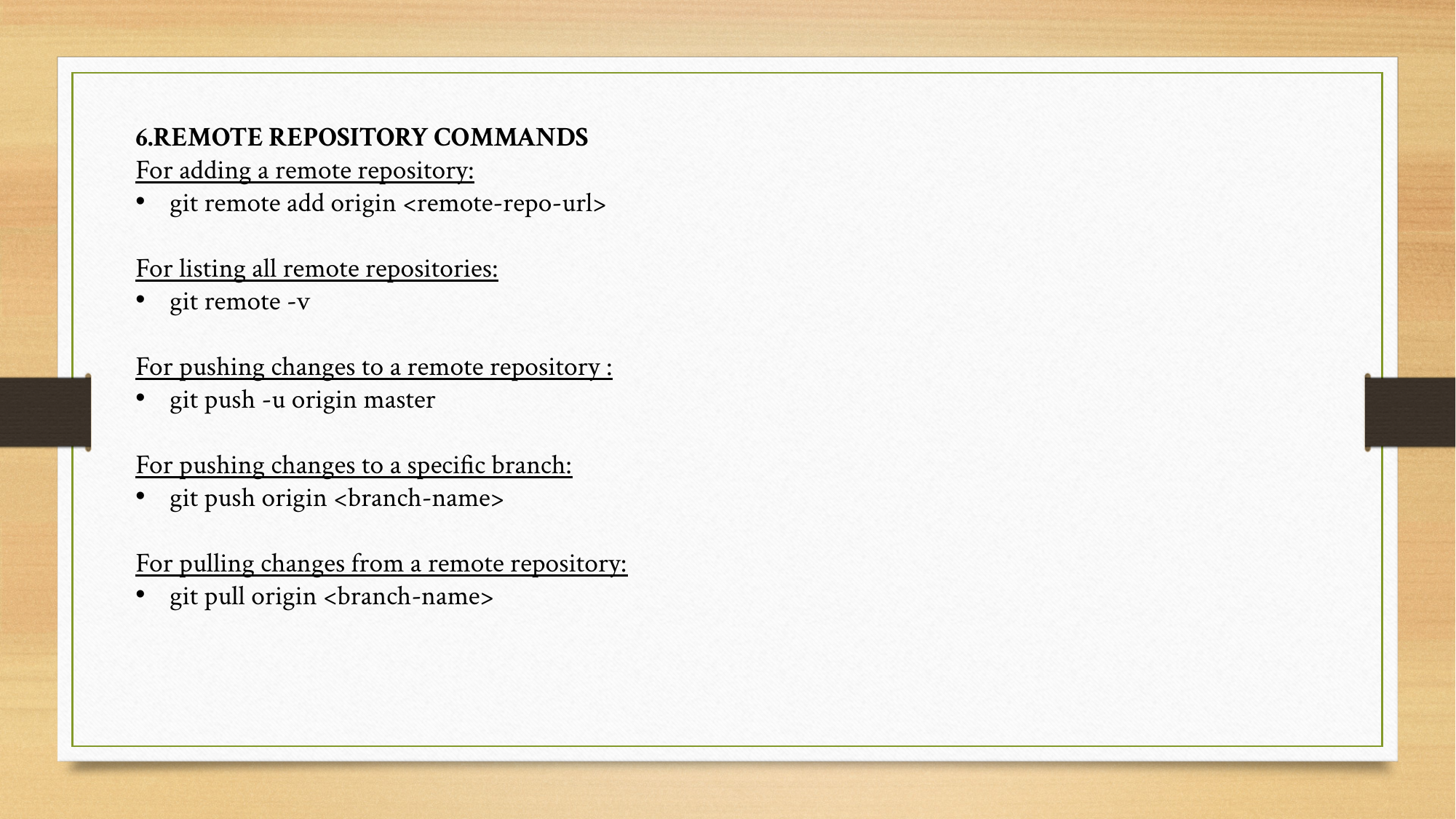

6.REMOTE REPOSITORY COMMANDS
For adding a remote repository:
git remote add origin <remote-repo-url>

For listing all remote repositories:
git remote -v

For pushing changes to a remote repository :
git push -u origin master

For pushing changes to a specific branch:
git push origin <branch-name>

For pulling changes from a remote repository:
git pull origin <branch-name>